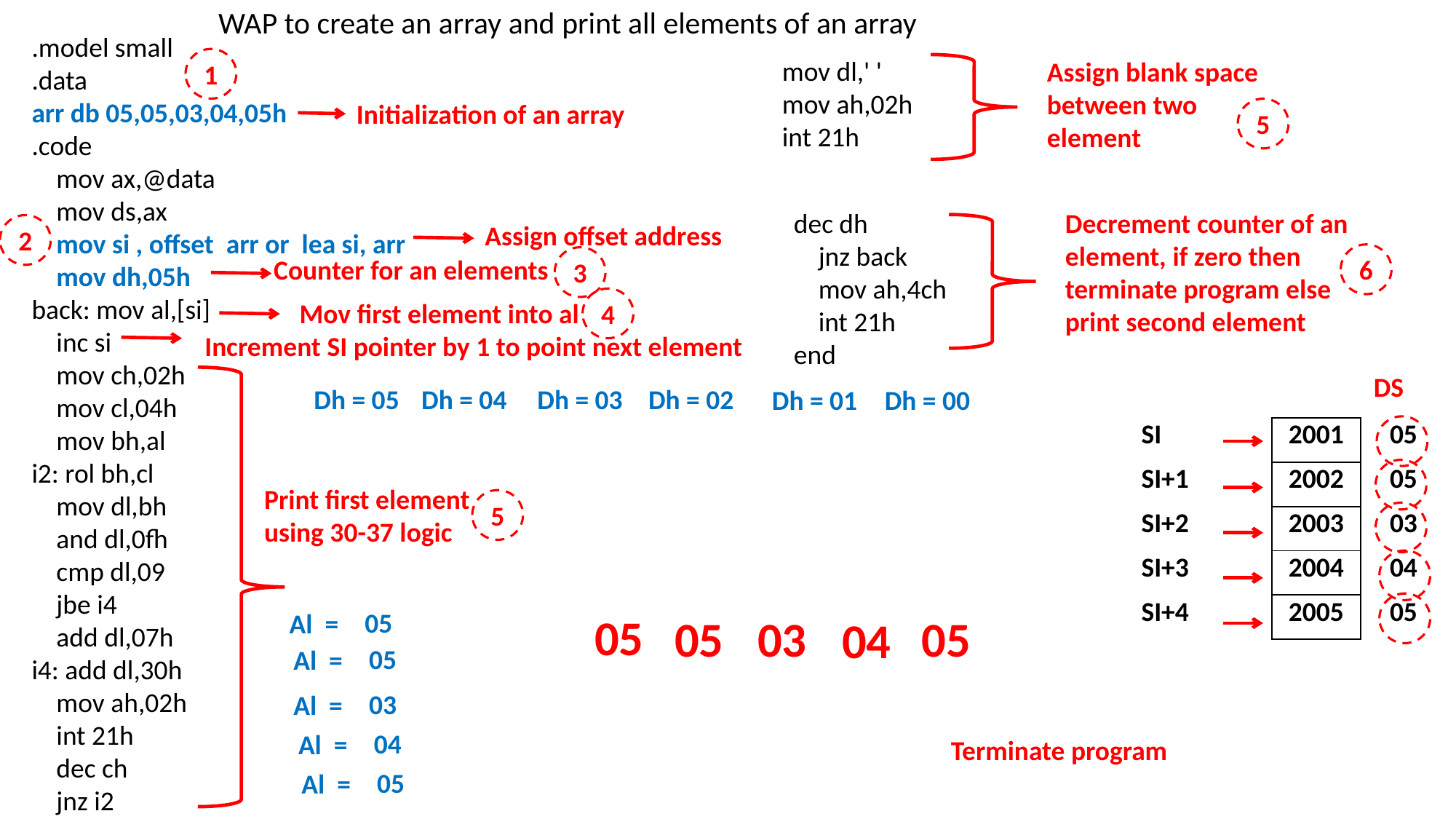

# WAP to create an array and print all elements of an array

    mov dl,' '
    mov ah,02h
    int 21h

.model small
.data
arr db 05,05,03,04,05h
.code
    mov ax,@data
    mov ds,ax
    mov si , offset  arr or  lea si, arr
    mov dh,05h
back: mov al,[si]
    inc si
    mov ch,02h
    mov cl,04h
    mov bh,al
i2: rol bh,cl
    mov dl,bh
    and dl,0fh
    cmp dl,09
    jbe i4
    add dl,07h
i4: add dl,30h
    mov ah,02h
    int 21h
    dec ch
    jnz i2

1
Assign blank space between two element

Initialization of an array
5
dec dh
    jnz back
    mov ah,4ch
    int 21h
end
Decrement counter of an element, if zero then terminate program else print second element
Assign offset address

2
6
Counter for an elements
3
4
Mov first element into al
Increment SI pointer by 1 to point next element
DS

Dh = 05
Dh = 04
Dh = 03
Dh = 02
Dh = 01
Dh = 00

| SI | 2001 | 05 |
| --- | --- | --- |
| SI+1 | 2002 | 05 |
| SI+2 | 2003 | 03 |
| SI+3 | 2004 | 04 |
| SI+4 | 2005 | 05 |

Print first element using 30-37 logic
5

05
Al  =
5
0
5
0
3
0
5
0
4
0
05
Al  =
03
Al  =
04
Al  =
 Terminate program
05
Al  =